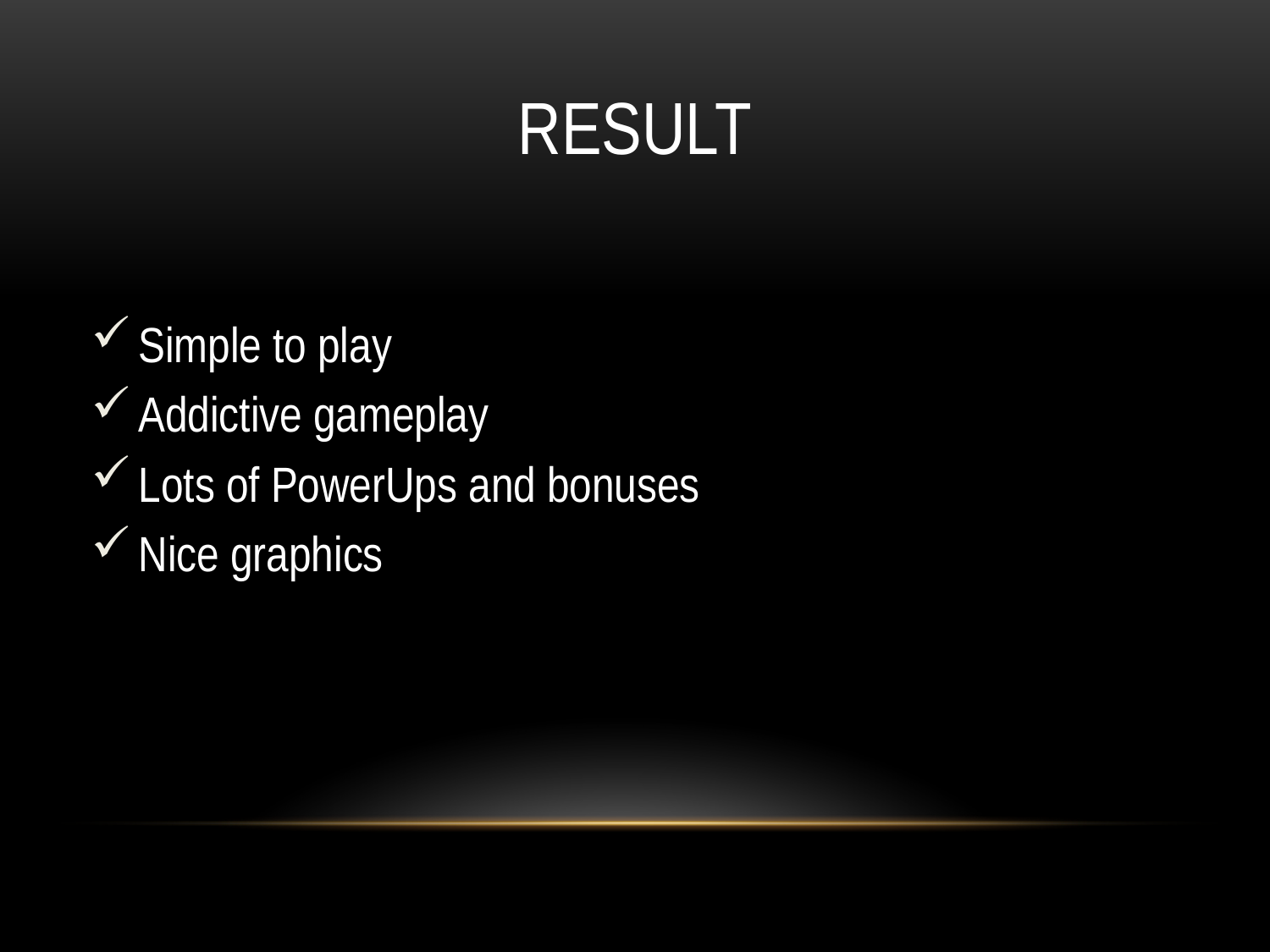

# result
Simple to play
Addictive gameplay
Lots of PowerUps and bonuses
Nice graphics